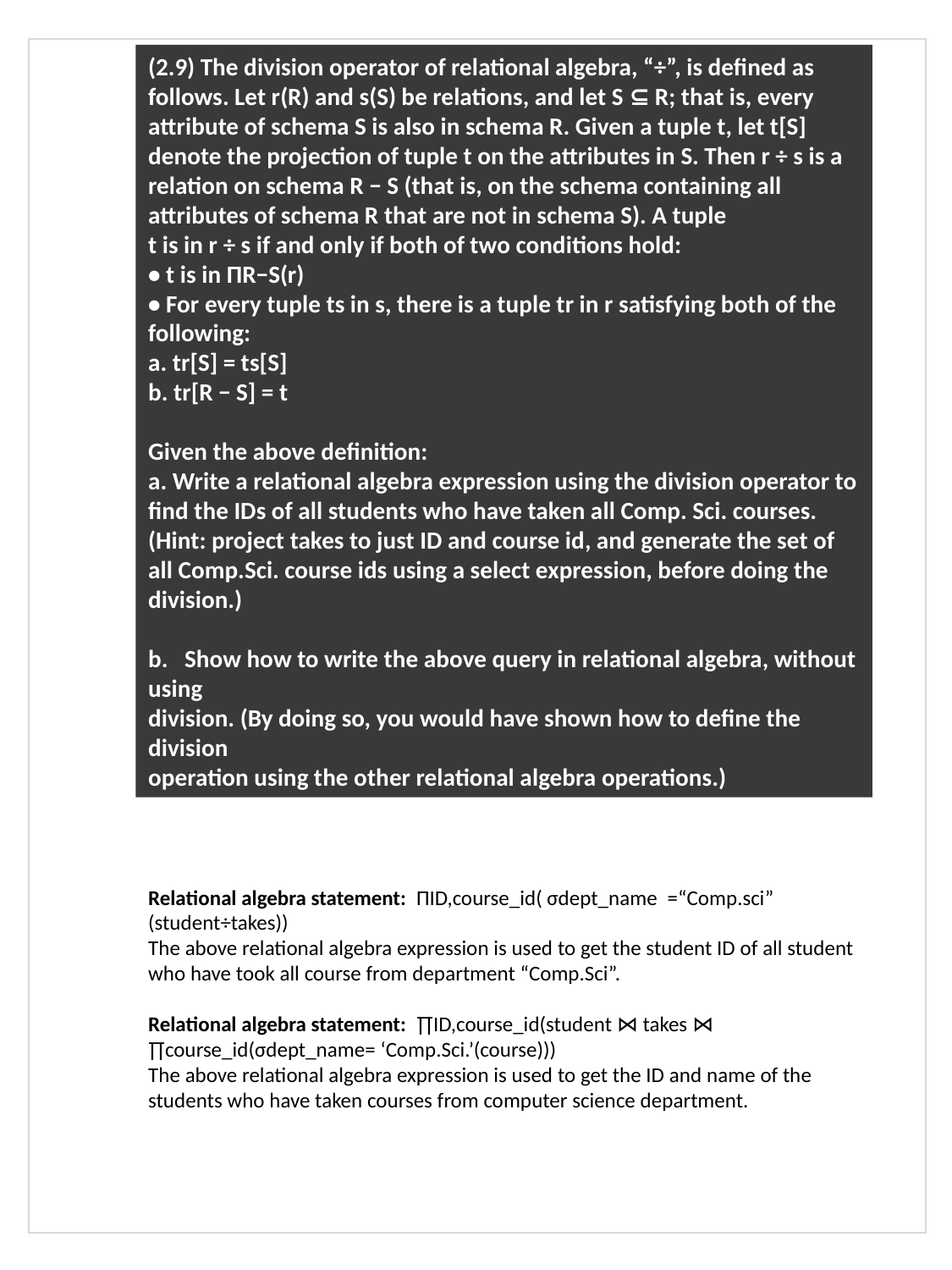

(2.9) The division operator of relational algebra, “÷”, is defined as follows. Let r(R) and s(S) be relations, and let S ⊆ R; that is, every attribute of schema S is also in schema R. Given a tuple t, let t[S] denote the projection of tuple t on the attributes in S. Then r ÷ s is a relation on schema R − S (that is, on the schema containing all attributes of schema R that are not in schema S). A tuple
t is in r ÷ s if and only if both of two conditions hold:
• t is in ΠR−S(r)
• For every tuple ts in s, there is a tuple tr in r satisfying both of the following:
a. tr[S] = ts[S]
b. tr[R − S] = t

Given the above definition:
a. Write a relational algebra expression using the division operator to find the IDs of all students who have taken all Comp. Sci. courses. (Hint: project takes to just ID and course id, and generate the set of all Comp.Sci. course ids using a select expression, before doing the division.)

b.   Show how to write the above query in relational algebra, without using
division. (By doing so, you would have shown how to define the division
operation using the other relational algebra operations.)
Relational algebra statement:  ΠID,course_id( σdept_name  =“Comp.sci” (student÷takes))
The above relational algebra expression is used to get the student ID of all student who have took all course from department “Comp.Sci”.
Relational algebra statement:  ∏ID,course_id(student ⋈ takes ⋈ ∏course_id(σdept_name= ‘Comp.Sci.’(course)))
The above relational algebra expression is used to get the ID and name of the students who have taken courses from computer science department.